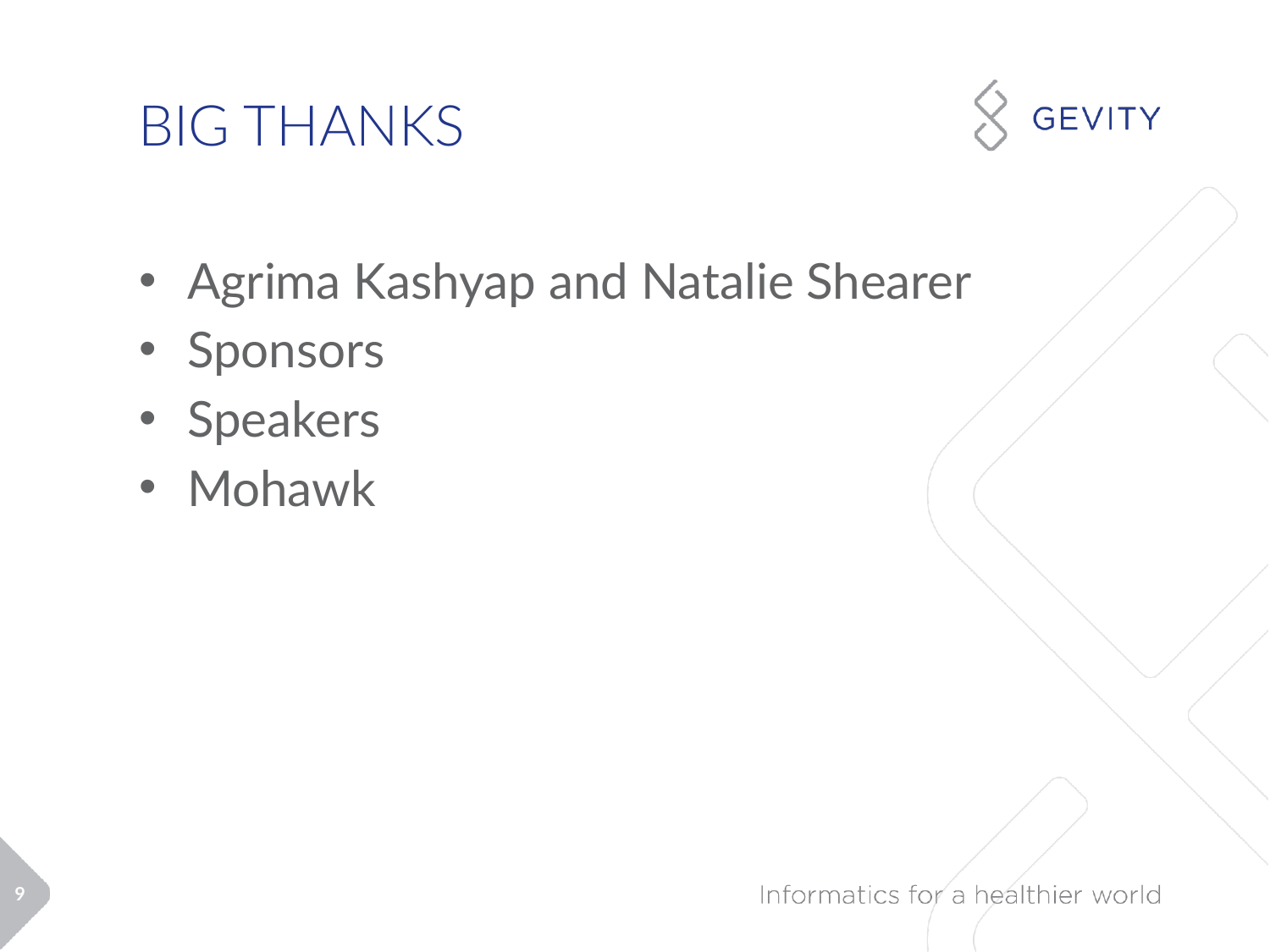

# BIG THANKS
Agrima Kashyap and Natalie Shearer
Sponsors
Speakers
Mohawk